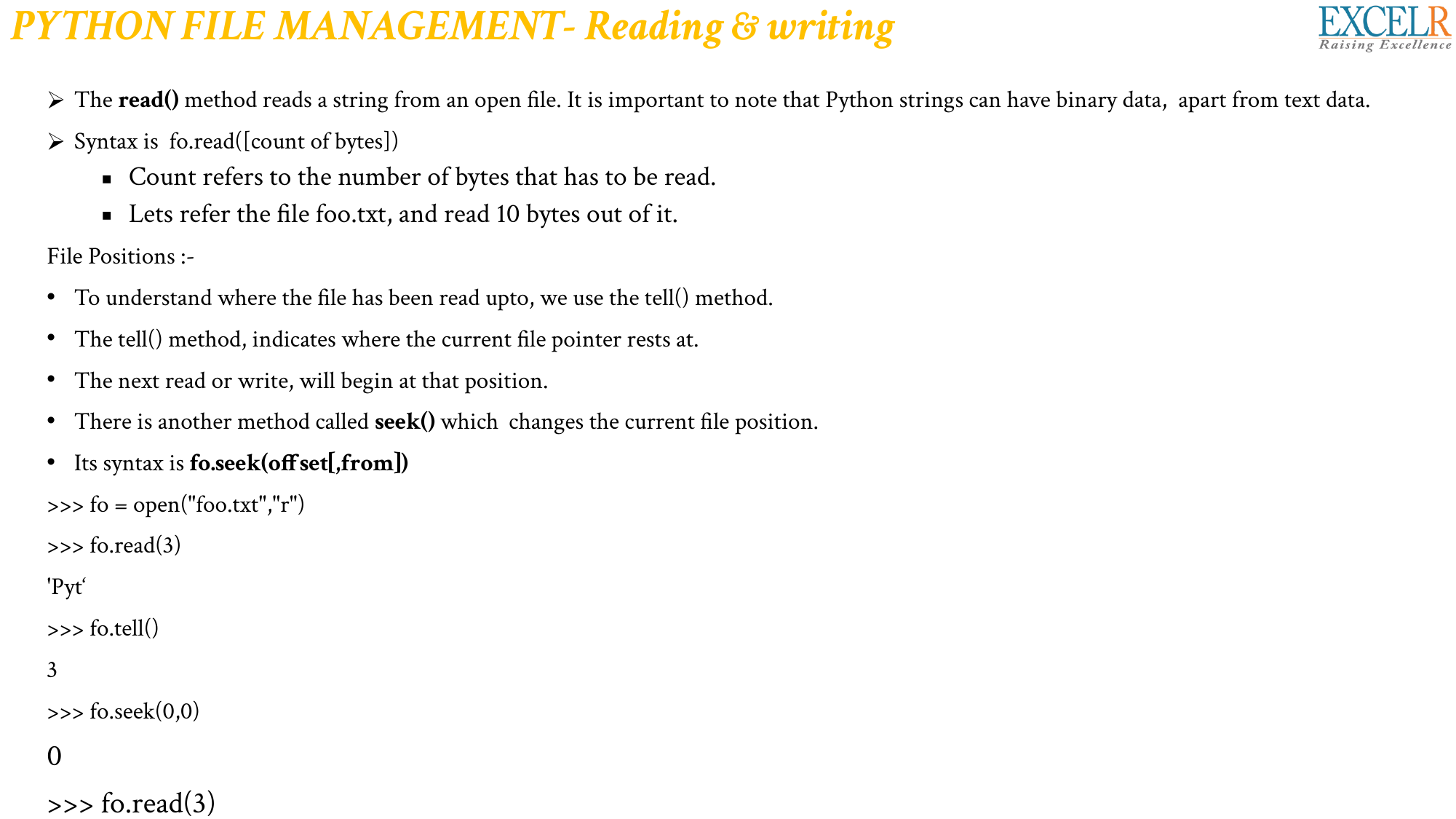

# PYTHON FILE MANAGEMENT- Reading & writing
The read() method reads a string from an open file. It is important to note that Python strings can have binary data,  apart from text data.
Syntax is  fo.read([count of bytes])
Count refers to the number of bytes that has to be read.
Lets refer the file foo.txt, and read 10 bytes out of it.
File Positions :-
To understand where the file has been read upto, we use the tell() method.
The tell() method, indicates where the current file pointer rests at.
The next read or write, will begin at that position.
There is another method called seek() which  changes the current file position.
Its syntax is fo.seek(offset[,from])
>>> fo = open("foo.txt","r")
>>> fo.read(3)
'Pyt‘
>>> fo.tell()
3
>>> fo.seek(0,0)
0
>>> fo.read(3)
'Pyt'